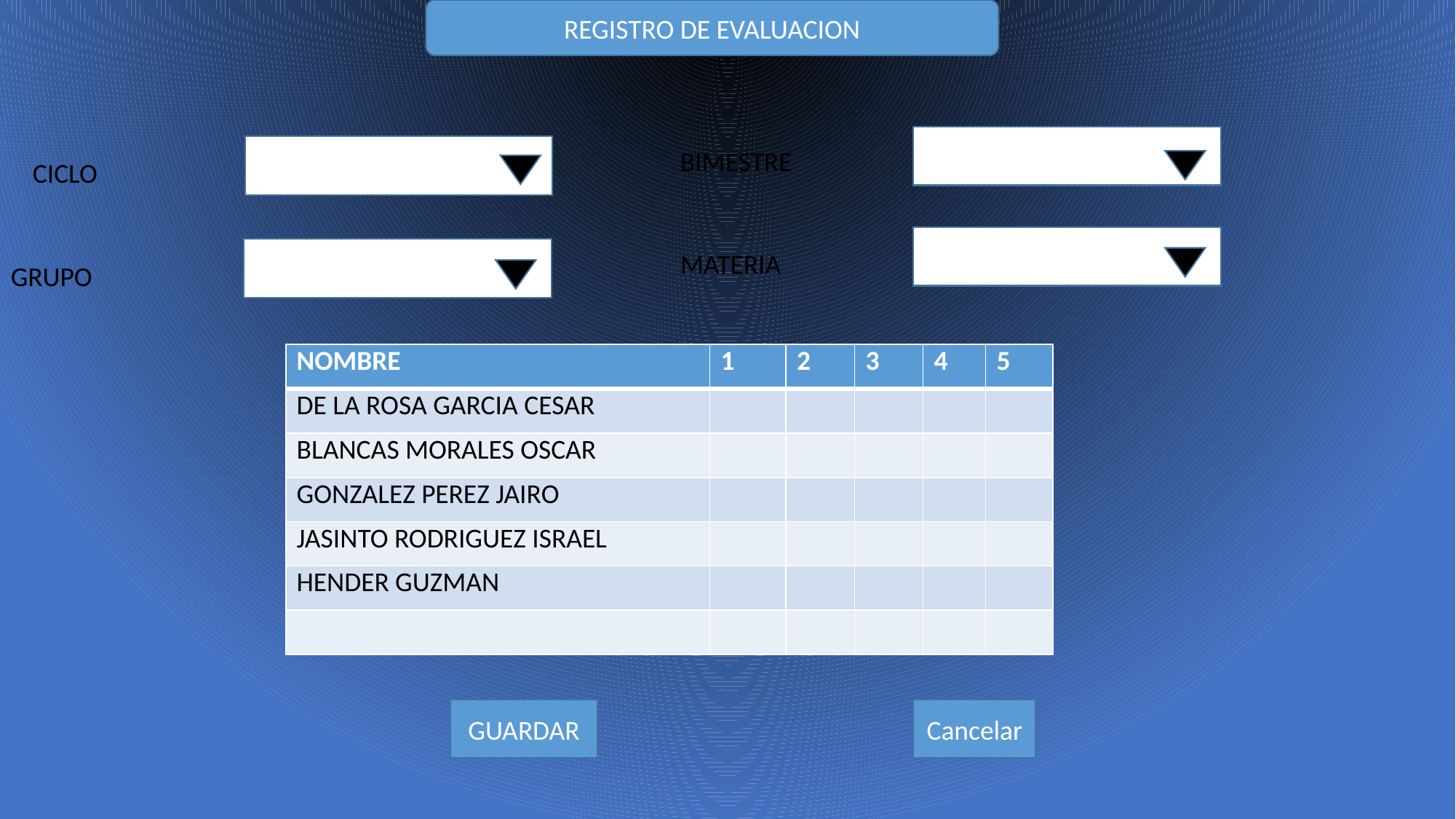

REGISTRO DE EVALUACION

BIMESTRE
CICLO

MATERIA

GRUPO

| NOMBRE | 1 | 2 | 3 | 4 | 5 |
| --- | --- | --- | --- | --- | --- |
| DE LA ROSA GARCIA CESAR |  |  |  |  |  |
| BLANCAS MORALES OSCAR |  |  |  |  |  |
| GONZALEZ PEREZ JAIRO |  |  |  |  |  |
| JASINTO RODRIGUEZ ISRAEL |  |  |  |  |  |
| HENDER GUZMAN |  |  |  |  |  |
|  |  |  |  |  |  |
Cancelar
GUARDAR